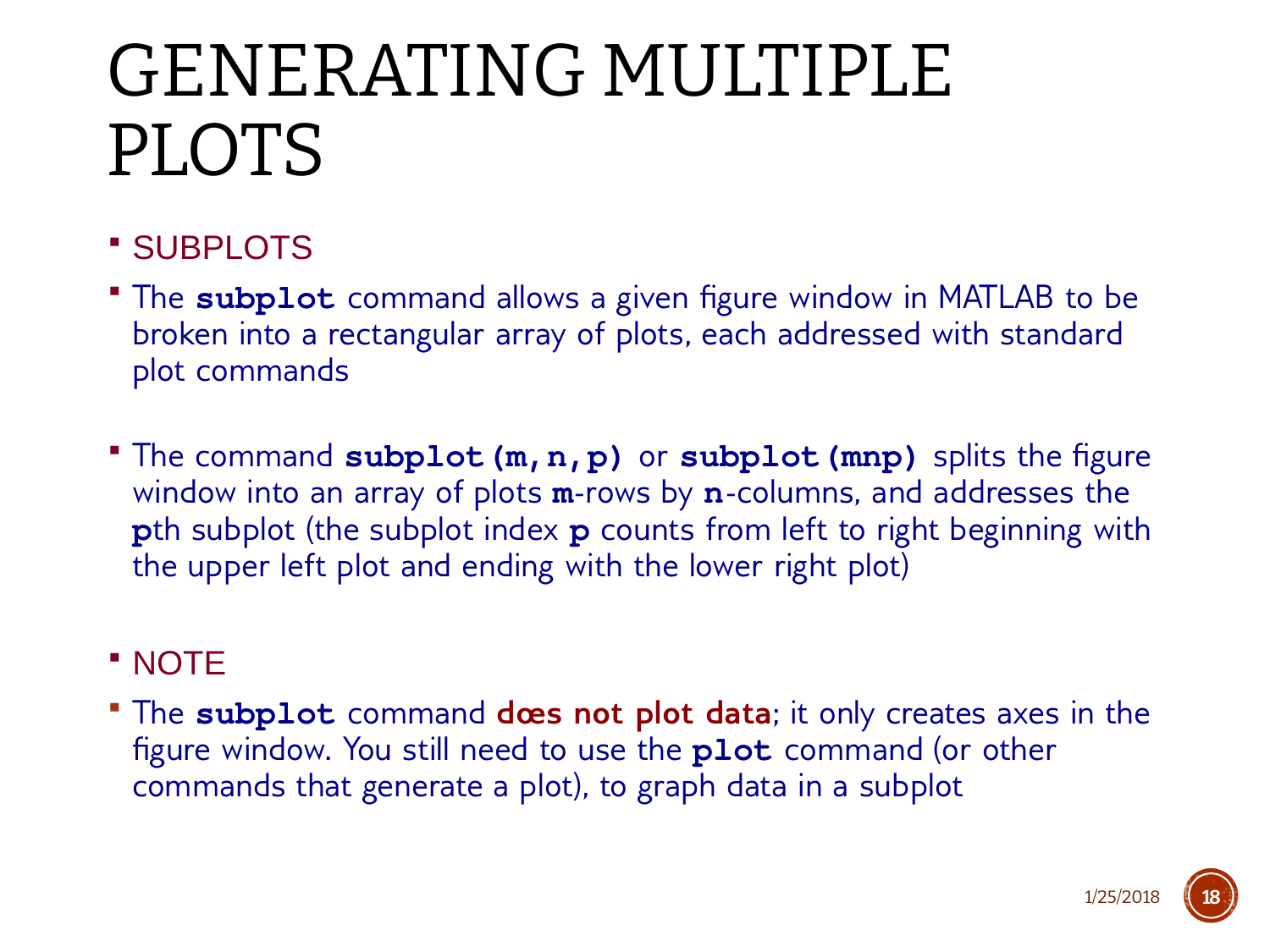

# Generating multiple plots
subplots
The subplot command allows a given figure window in MATLAB to be broken into a rectangular array of plots, each addressed with standard plot commands
The command subplot(m,n,p) or subplot(mnp) splits the figure window into an array of plots m-rows by n-columns, and addresses the pth subplot (the subplot index p counts from left to right beginning with the upper left plot and ending with the lower right plot)

NOTE
The subplot command does not plot data; it only creates axes in the figure window. You still need to use the plot command (or other commands that generate a plot), to graph data in a subplot

1/25/2018
18